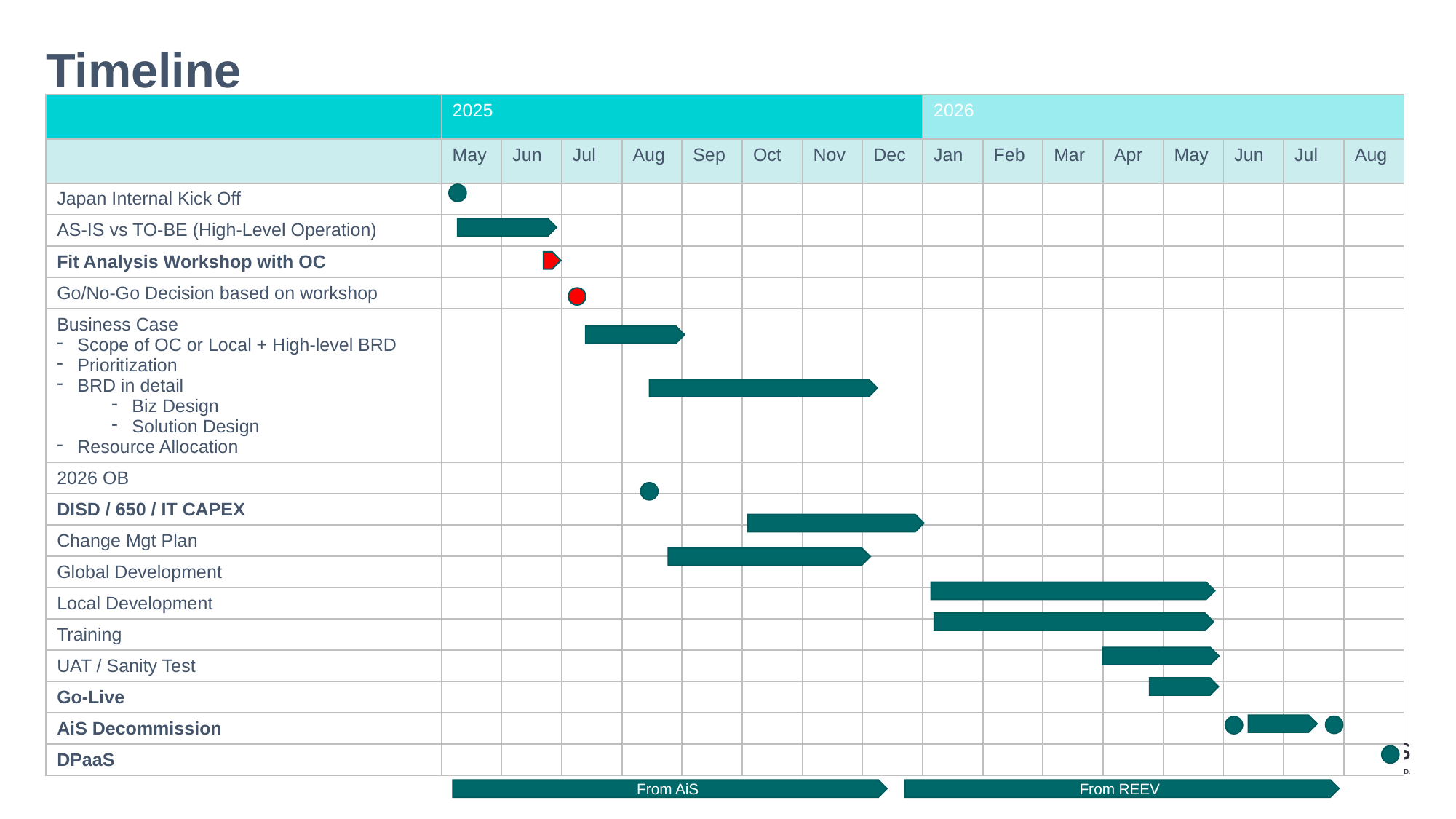

# Timeline
|  | 2025 |  |  |  |  |  |  |  | 2026 |  |  |  |  |  |  |  |
| --- | --- | --- | --- | --- | --- | --- | --- | --- | --- | --- | --- | --- | --- | --- | --- | --- |
|  | May | Jun | Jul | Aug | Sep | Oct | Nov | Dec | Jan | Feb | Mar | Apr | May | Jun | Jul | Aug |
| Japan Internal Kick Off |  |  |  |  |  |  |  |  |  |  |  |  |  |  |  |  |
| AS-IS vs TO-BE (High-Level Operation) |  |  |  |  |  |  |  |  |  |  |  |  |  |  |  |  |
| Fit Analysis Workshop with OC |  |  |  |  |  |  |  |  |  |  |  |  |  |  |  |  |
| Go/No-Go Decision based on workshop |  |  |  |  |  |  |  |  |  |  |  |  |  |  |  |  |
| Business Case Scope of OC or Local + High-level BRD Prioritization BRD in detail Biz Design Solution Design Resource Allocation |  |  |  |  |  |  |  |  |  |  |  |  |  |  |  |  |
| 2026 OB |  |  |  |  |  |  |  |  |  |  |  |  |  |  |  |  |
| DISD / 650 / IT CAPEX |  |  |  |  |  |  |  |  |  |  |  |  |  |  |  |  |
| Change Mgt Plan |  |  |  |  |  |  |  |  |  |  |  |  |  |  |  |  |
| Global Development |  |  |  |  |  |  |  |  |  |  |  |  |  |  |  |  |
| Local Development |  |  |  |  |  |  |  |  |  |  |  |  |  |  |  |  |
| Training |  |  |  |  |  |  |  |  |  |  |  |  |  |  |  |  |
| UAT / Sanity Test |  |  |  |  |  |  |  |  |  |  |  |  |  |  |  |  |
| Go-Live |  |  |  |  |  |  |  |  |  |  |  |  |  |  |  |  |
| AiS Decommission |  |  |  |  |  |  |  |  |  |  |  |  |  |  |  |  |
| DPaaS |  |  |  |  |  |  |  |  |  |  |  |  |  |  |  |  |

From AiS
From REEV